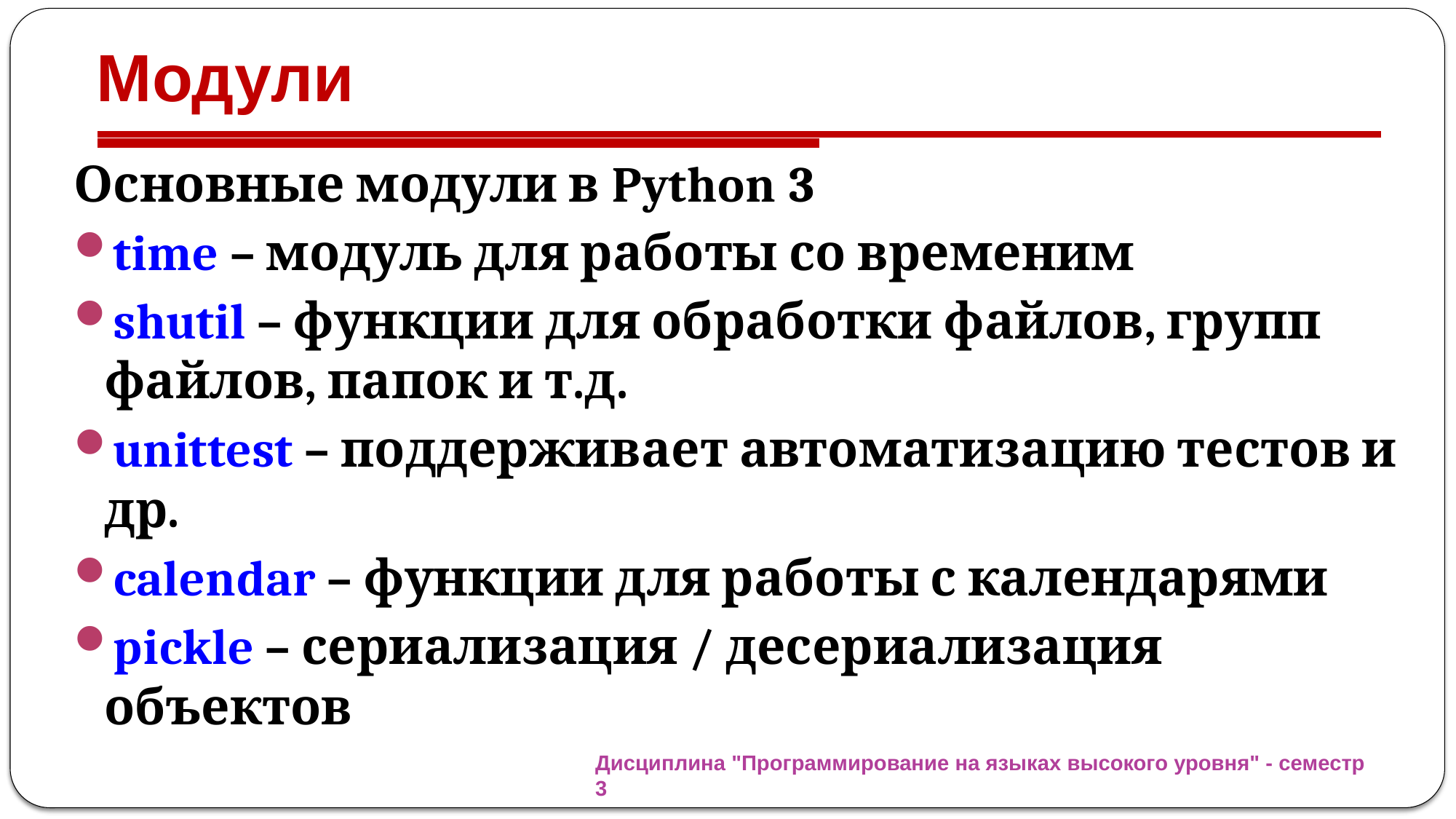

# Модули
Основные модули в Python 3
time – модуль для работы со временим
shutil – функции для обработки файлов, групп файлов, папок и т.д.
unittest – поддерживает автоматизацию тестов и др.
calendar – функции для работы с календарями
pickle – сериализация / десериализация объектов

Дисциплина "Программирование на языках высокого уровня" - семестр 3